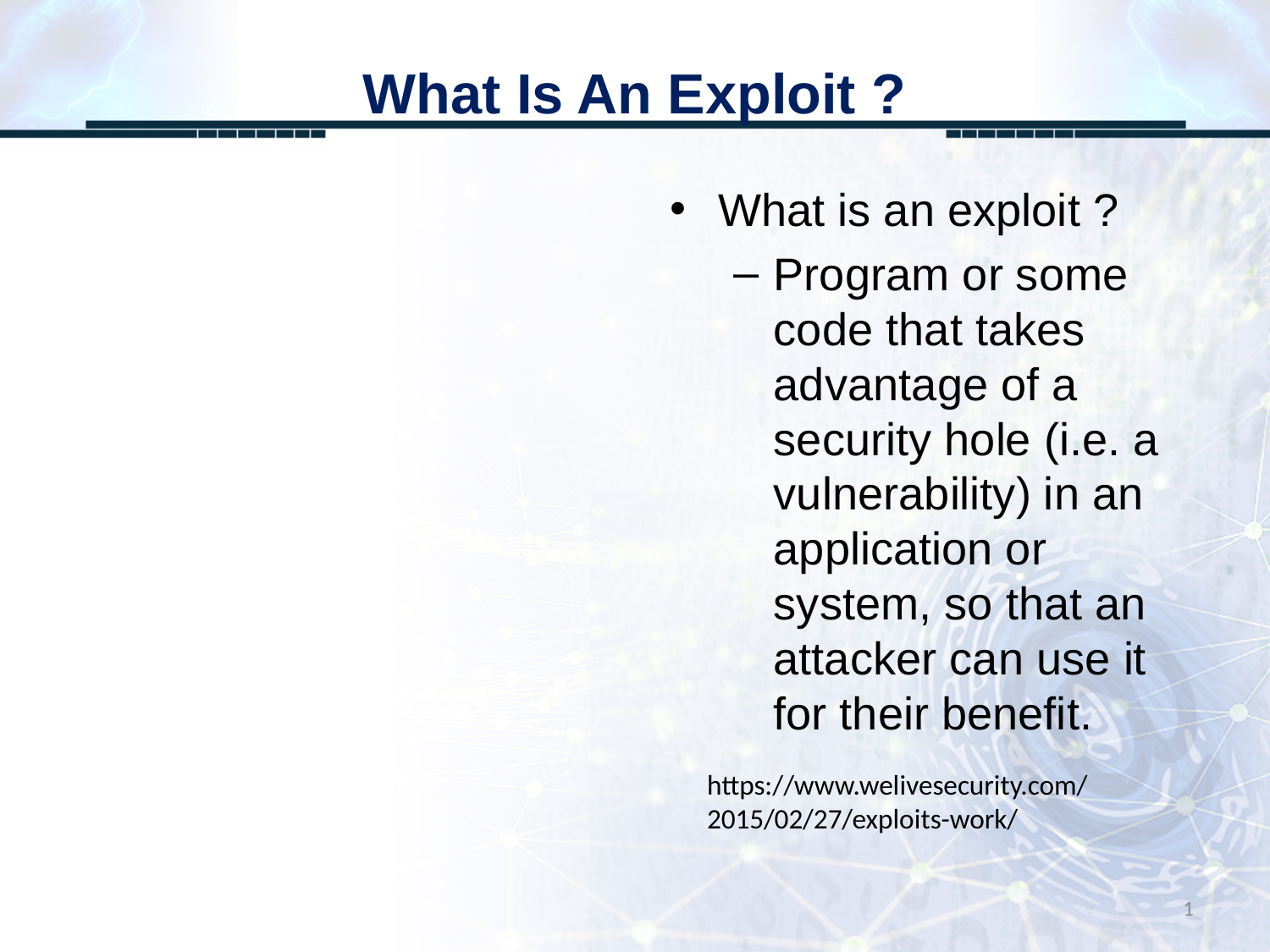

# What Is An Exploit ?
What is an exploit ?
Program or some code that takes advantage of a security hole (i.e. a vulnerability) in an application or system, so that an attacker can use it for their benefit.
https://www.welivesecurity.com/2015/02/27/exploits-work/
1